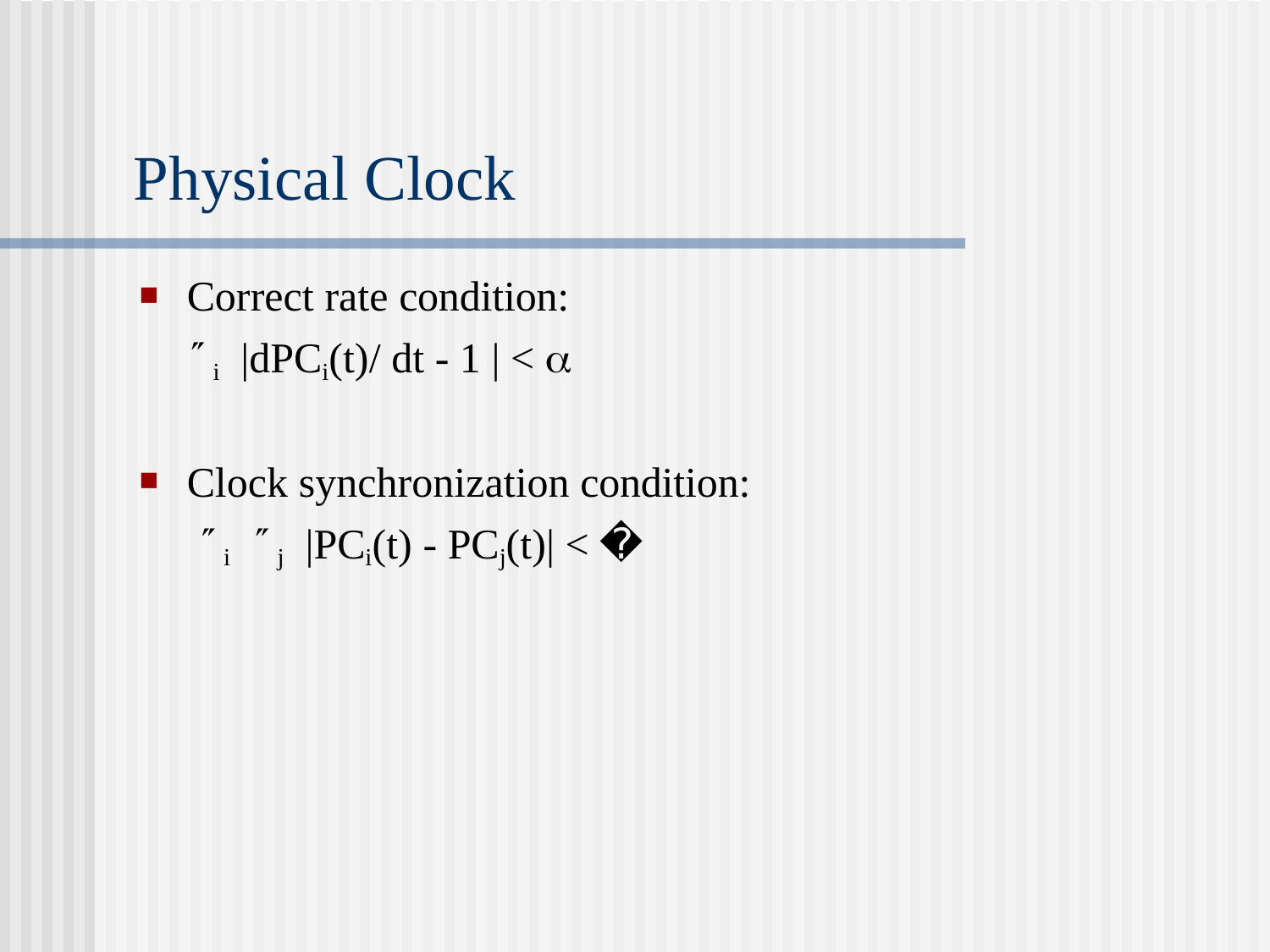

# Physical Clock
Correct rate condition:
″i |dPCi(t)/ dt - 1 | < α

Clock synchronization condition:
″i ″j |PCi(t) - PCj(t)| < �